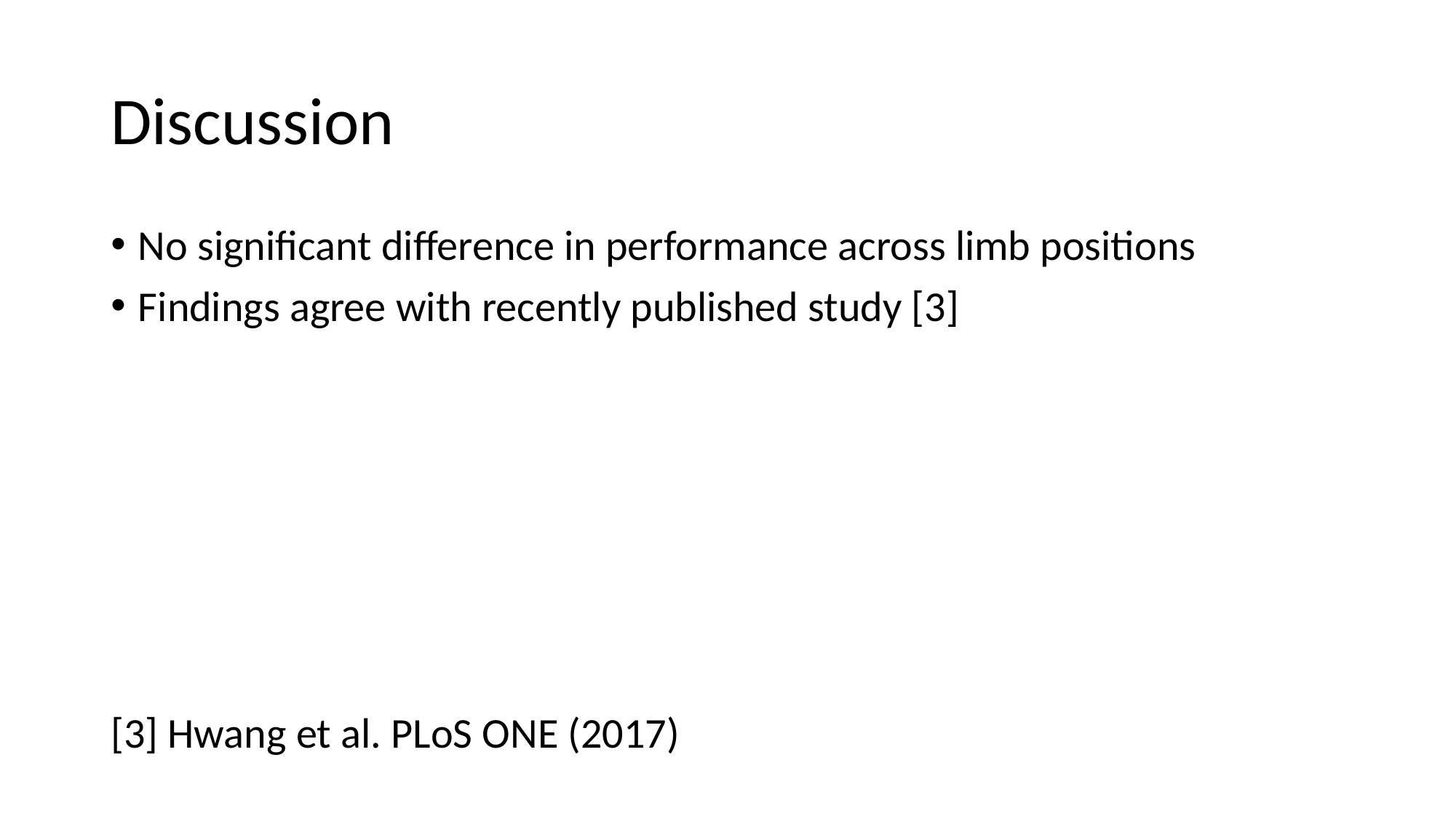

# Discussion
No significant difference in performance across limb positions
Findings agree with recently published study [3]

[3] Hwang et al. PLoS ONE (2017)